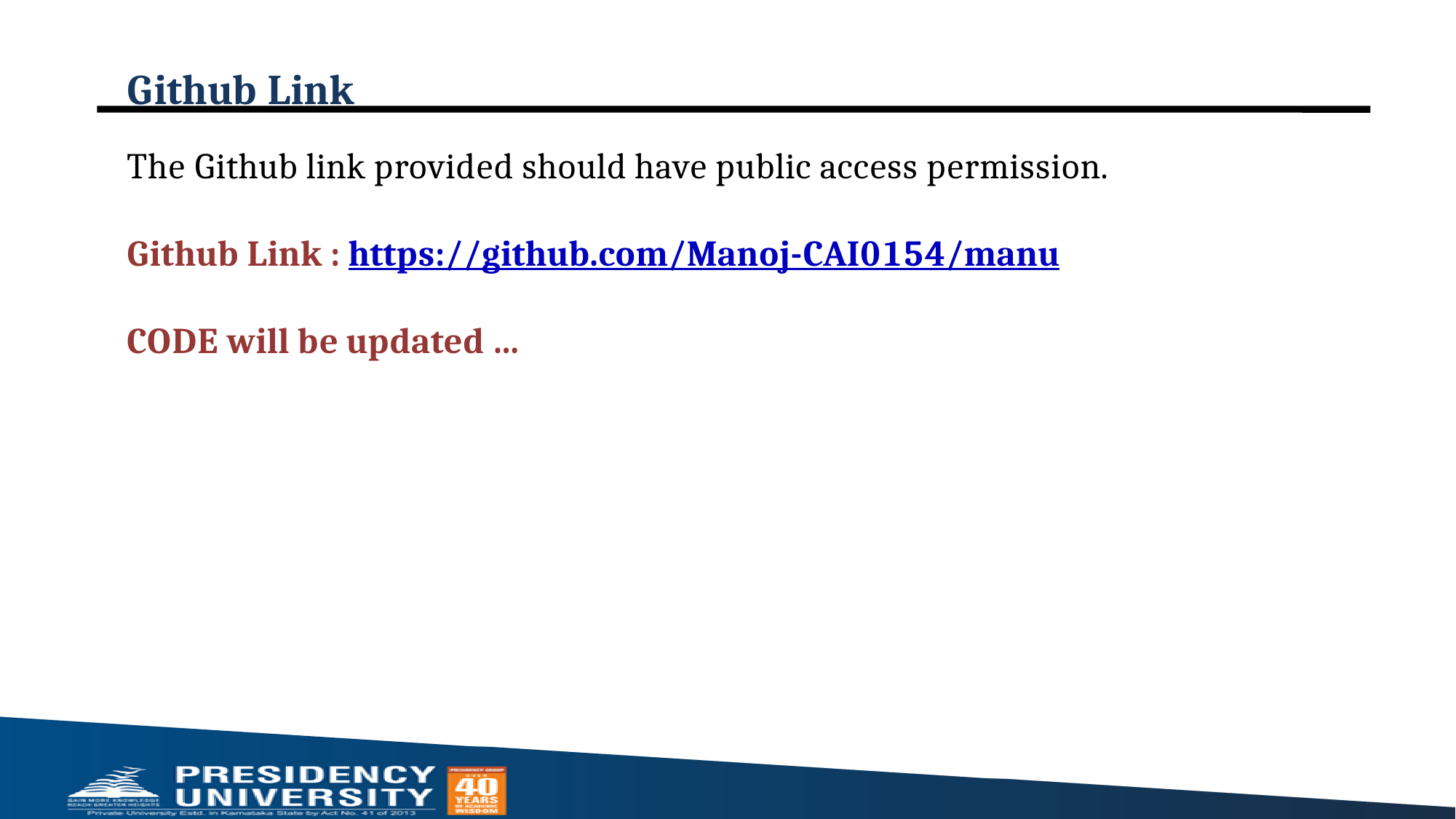

# Github Link

The Github link provided should have public access permission.

Github Link : https://github.com/Manoj-CAI0154/manu

CODE will be updated …